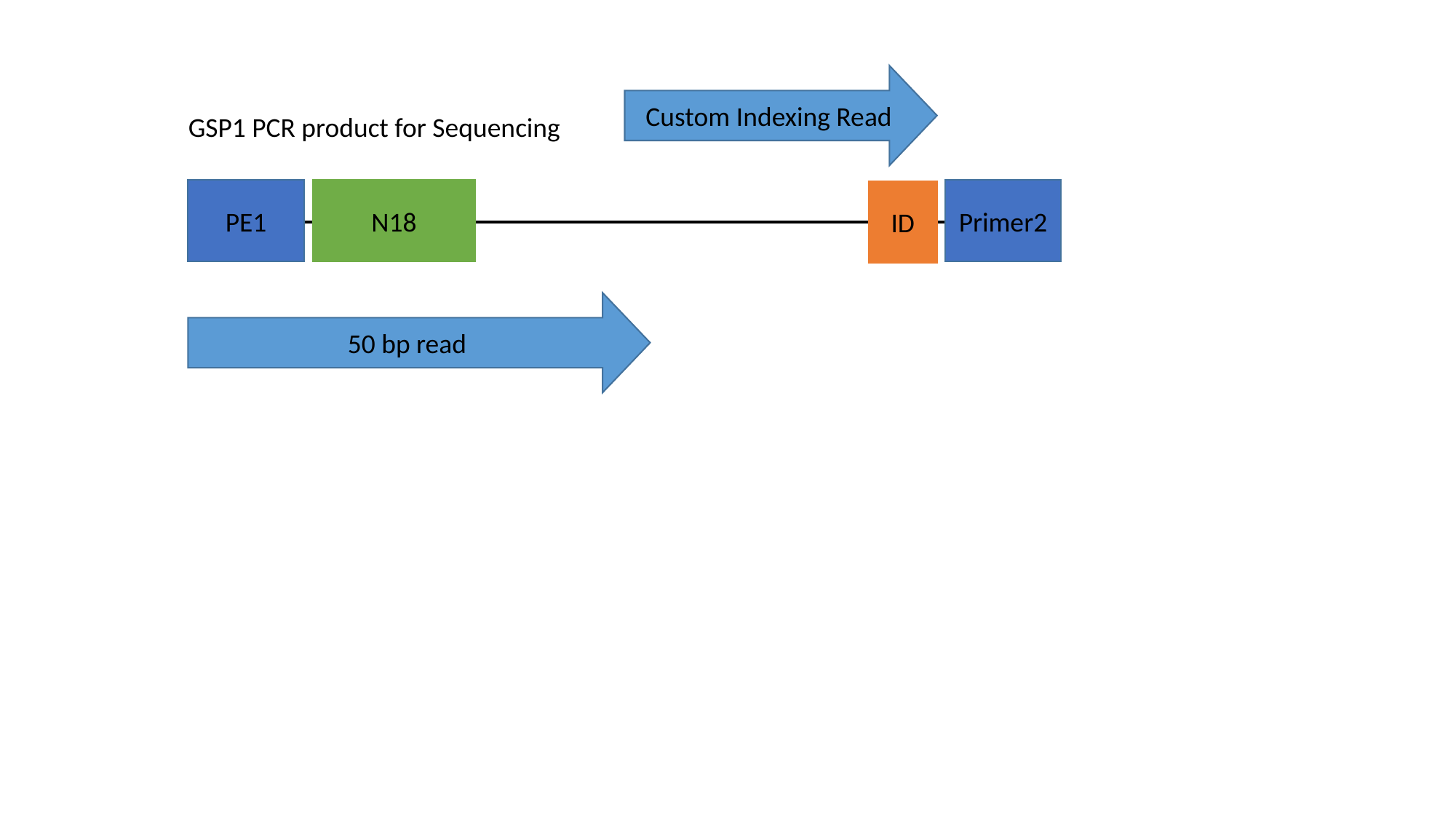

Custom Indexing Read
GSP1 PCR product for Sequencing
PE1
N18
Primer2
ID
50 bp read